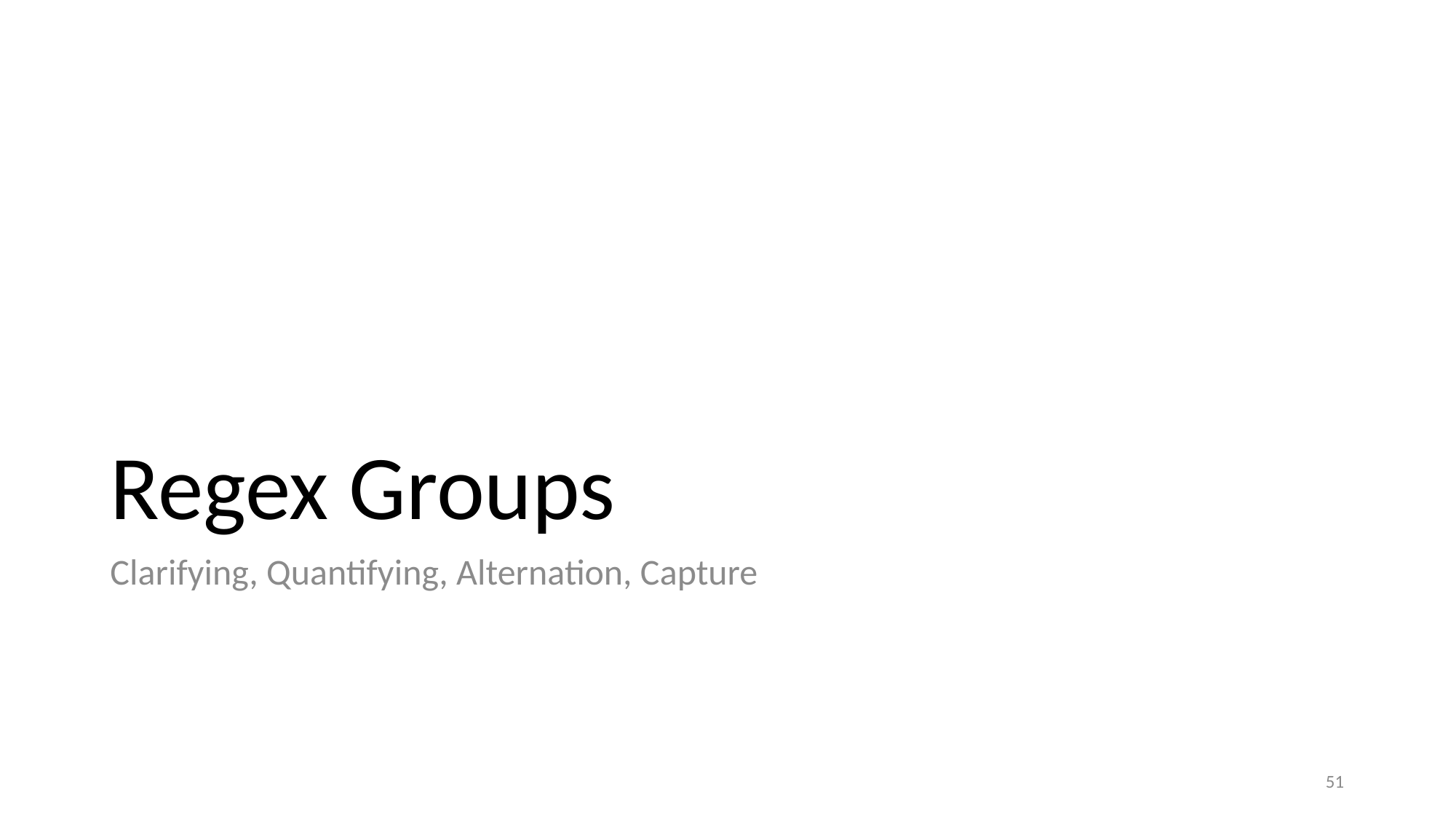

# Regex Groups
Clarifying, Quantifying, Alternation, Capture
51